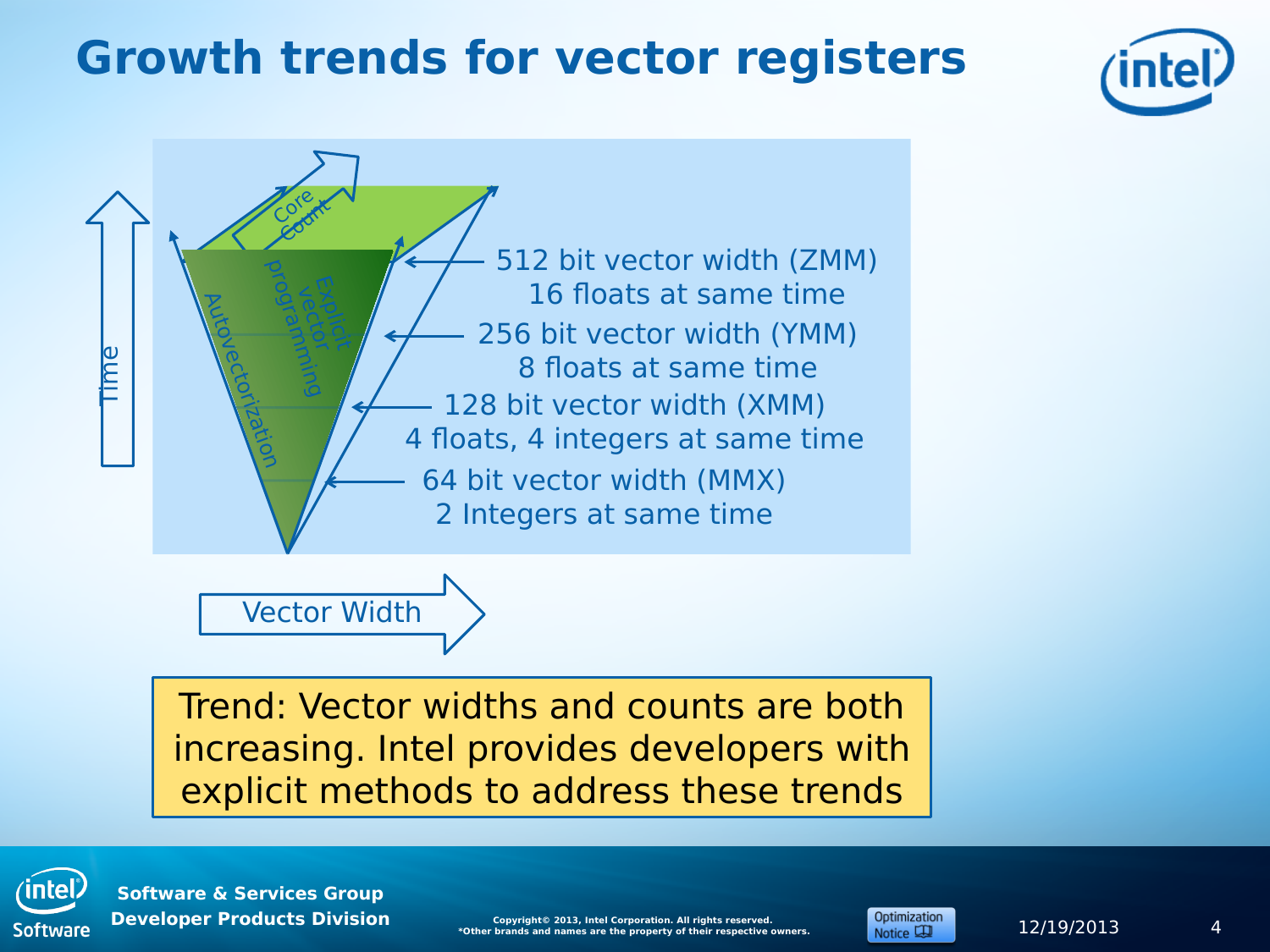

Growth trends for vector registers

Core Count

512 bit vector width (ZMM)
16 floats at same time

Time
Explicit
vector
programming
256 bit vector width (YMM)
8 floats at same time
Autovectorization
128 bit vector width (XMM)
4 floats, 4 integers at same time
64 bit vector width (MMX)
2 Integers at same time

Vector Width
Trend: Vector widths and counts are both increasing. Intel provides developers with explicit methods to address these trends
12/19/2013
4